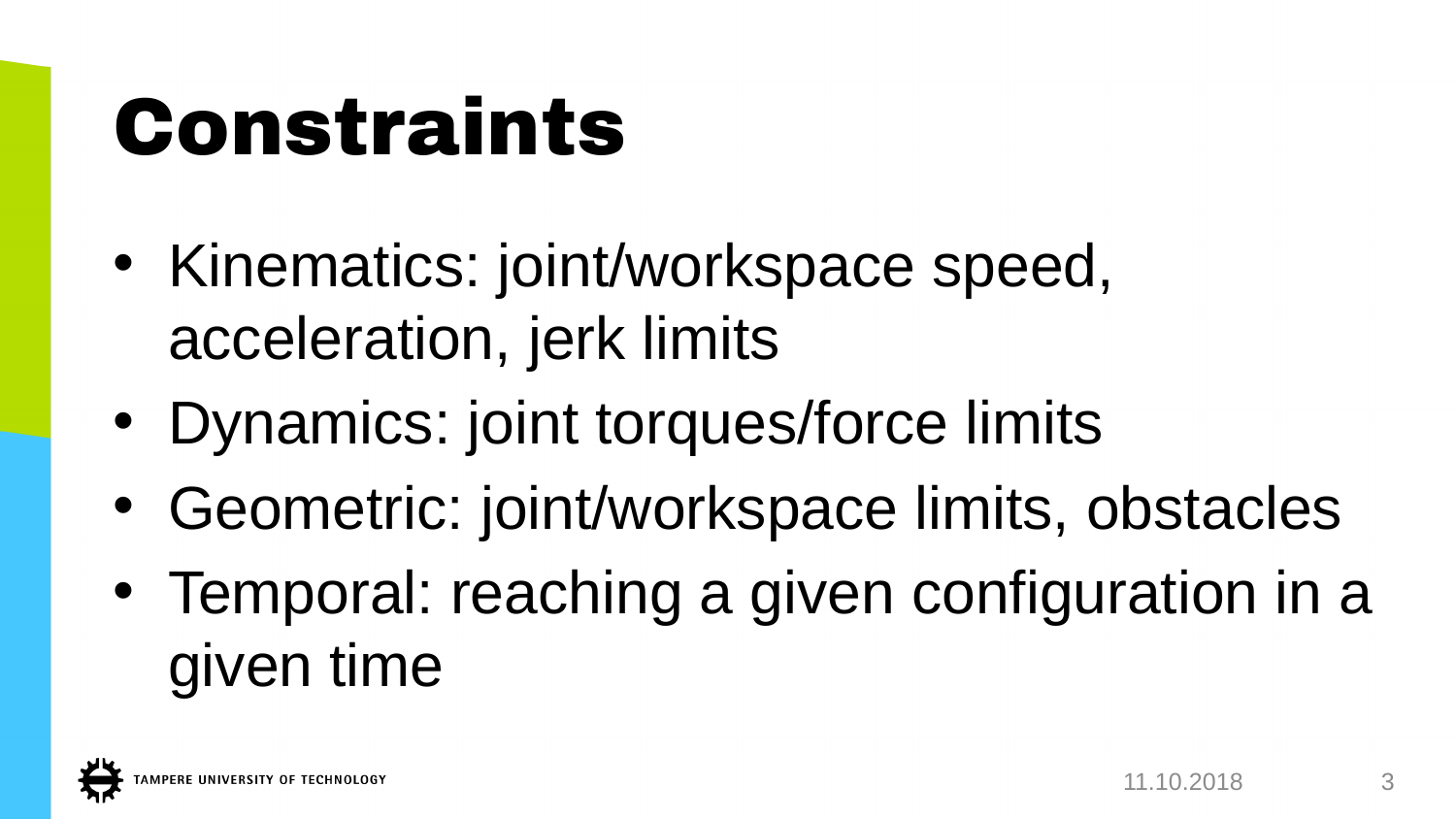

# Constraints
Kinematics: joint/workspace speed, acceleration, jerk limits
Dynamics: joint torques/force limits
Geometric: joint/workspace limits, obstacles
Temporal: reaching a given configuration in a given time

11.10.2018
3